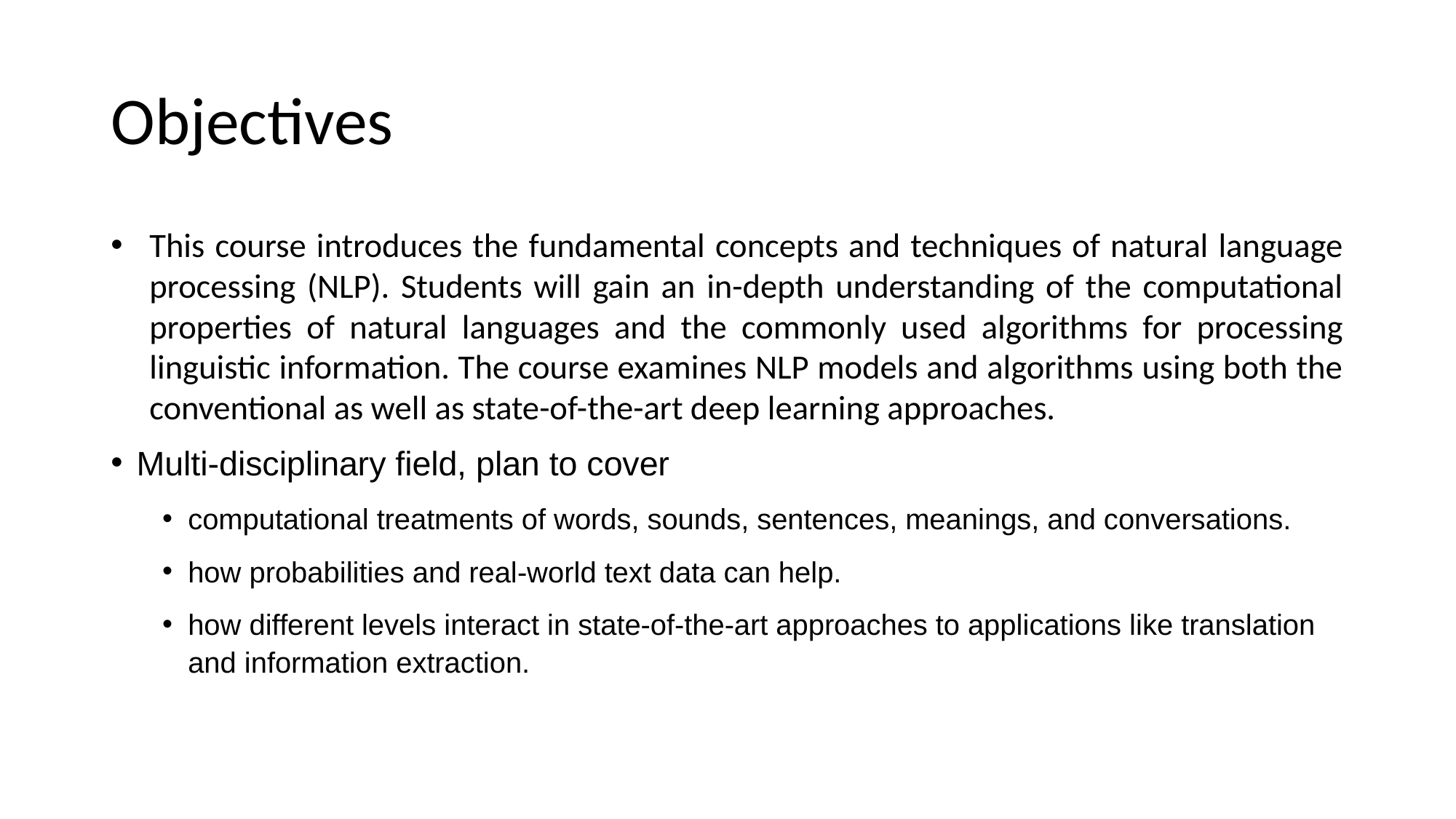

# Objectives
This course introduces the fundamental concepts and techniques of natural language processing (NLP). Students will gain an in-depth understanding of the computational properties of natural languages and the commonly used algorithms for processing linguistic information. The course examines NLP models and algorithms using both the conventional as well as state-of-the-art deep learning approaches.
Multi-disciplinary field, plan to cover
computational treatments of words, sounds, sentences, meanings, and conversations.
how probabilities and real-world text data can help.
how different levels interact in state-of-the-art approaches to applications like translation and information extraction.